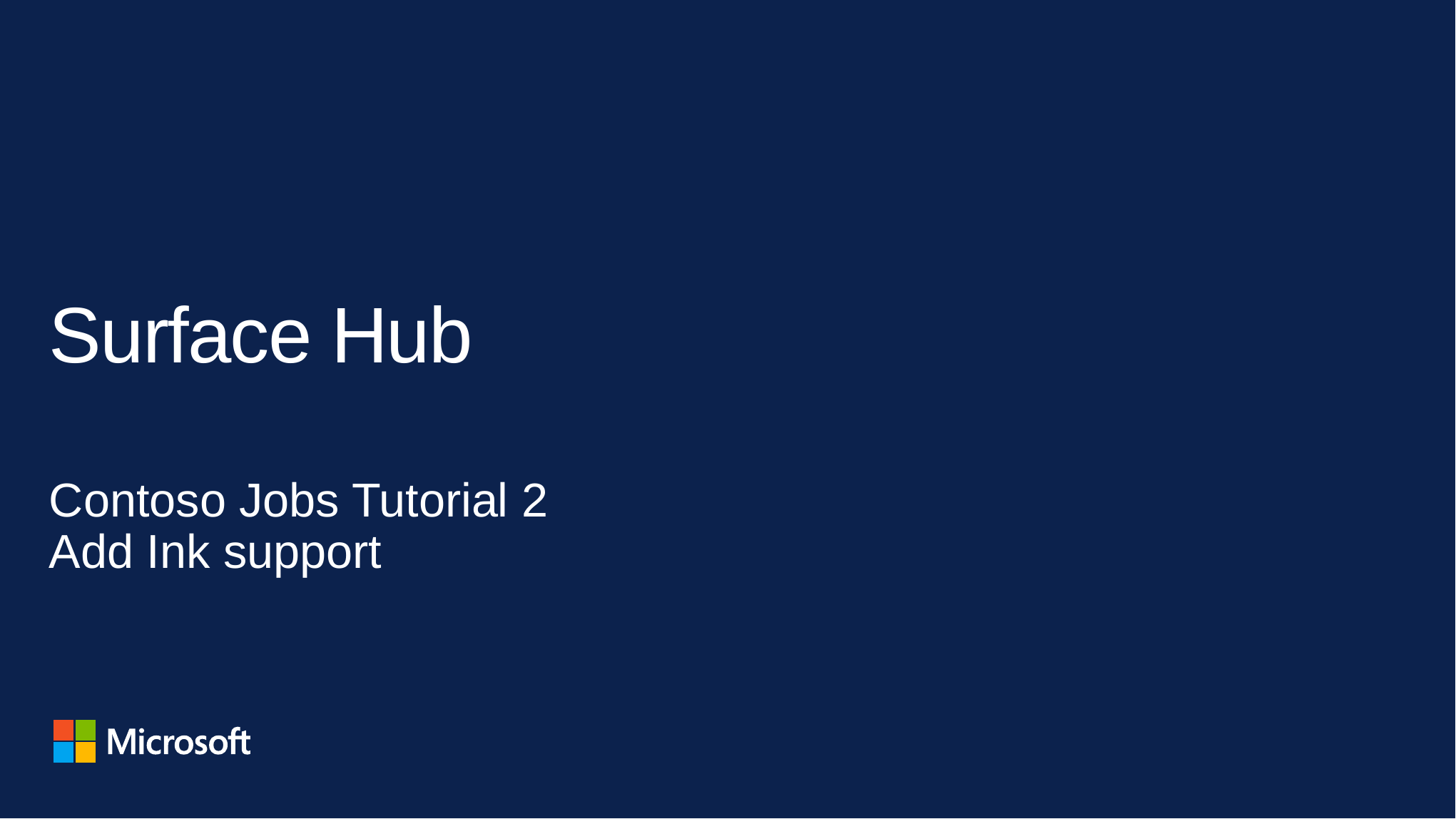

# Surface Hub
Contoso Jobs Tutorial 2
Add Ink support